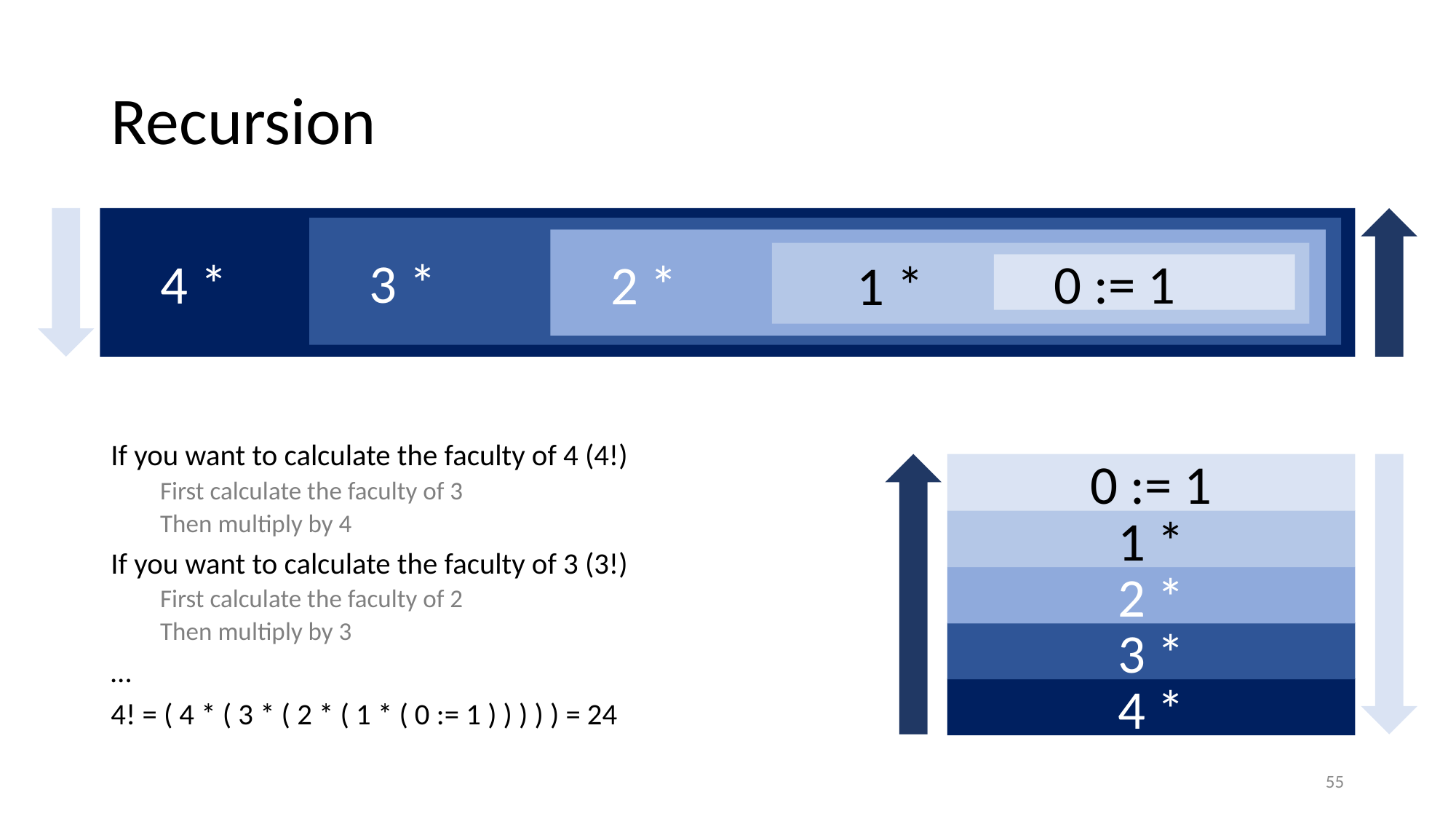

# Recursion
    4 *
    3 *

If you want to calculate the faculty of 4 (4!)
First calculate the faculty of 3
Then multiply by 4
If you want to calculate the faculty of 3 (3!)
First calculate the faculty of 2
Then multiply by 3
…
4! = ( 4 * ( 3 * ( 2 * ( 1 * ( 0 := 1 ) ) ) ) ) = 24
    2 *
      1 *
    0 := 1

0 := 1
1 *

2 *
3 *
4 *
55